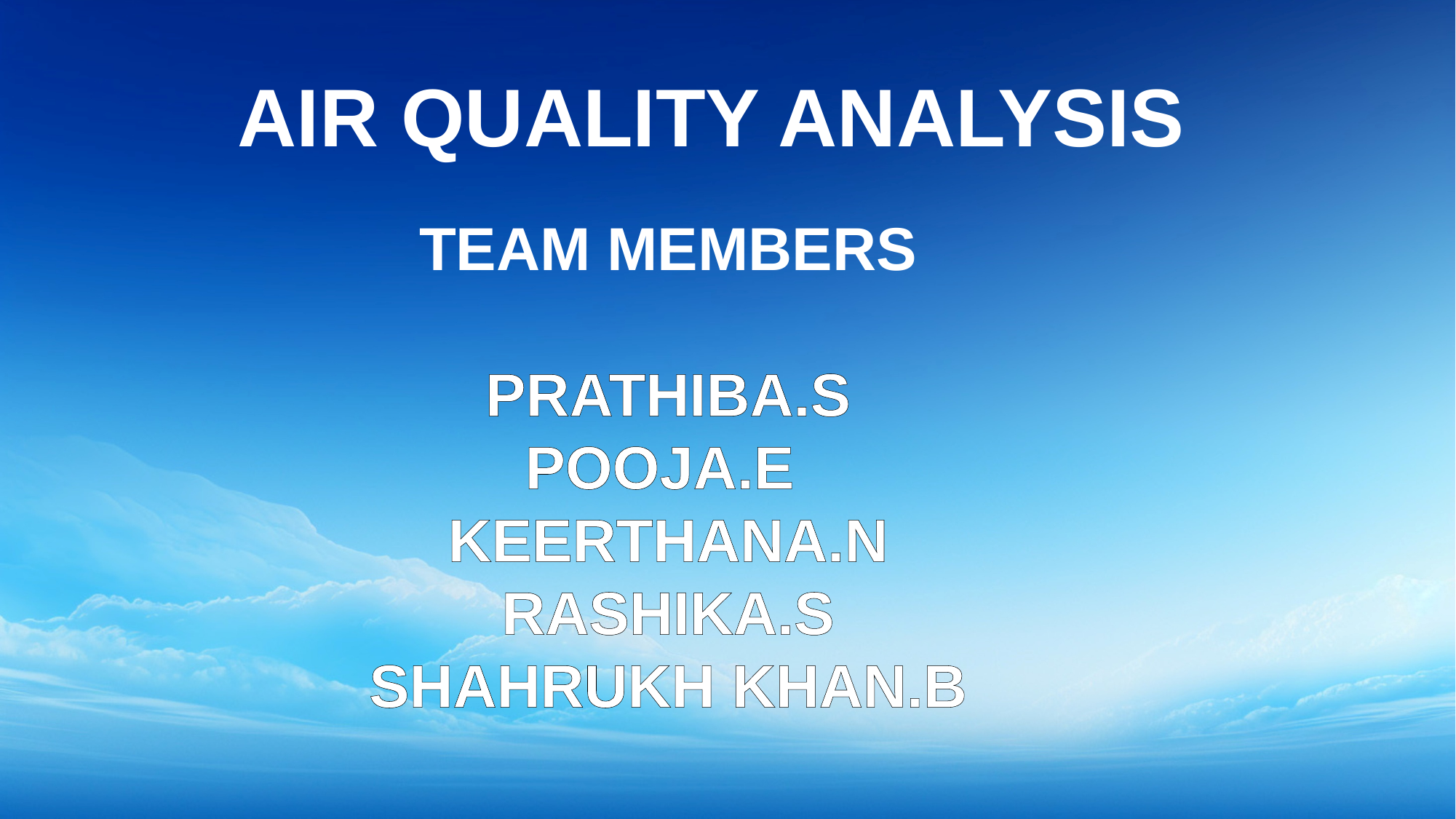

AIR QUALITY ANALYSIS

TEAM MEMBERS

PRATHIBA.S
POOJA.E
KEERTHANA.N
RASHIKA.S
SHAHRUKH KHAN.B